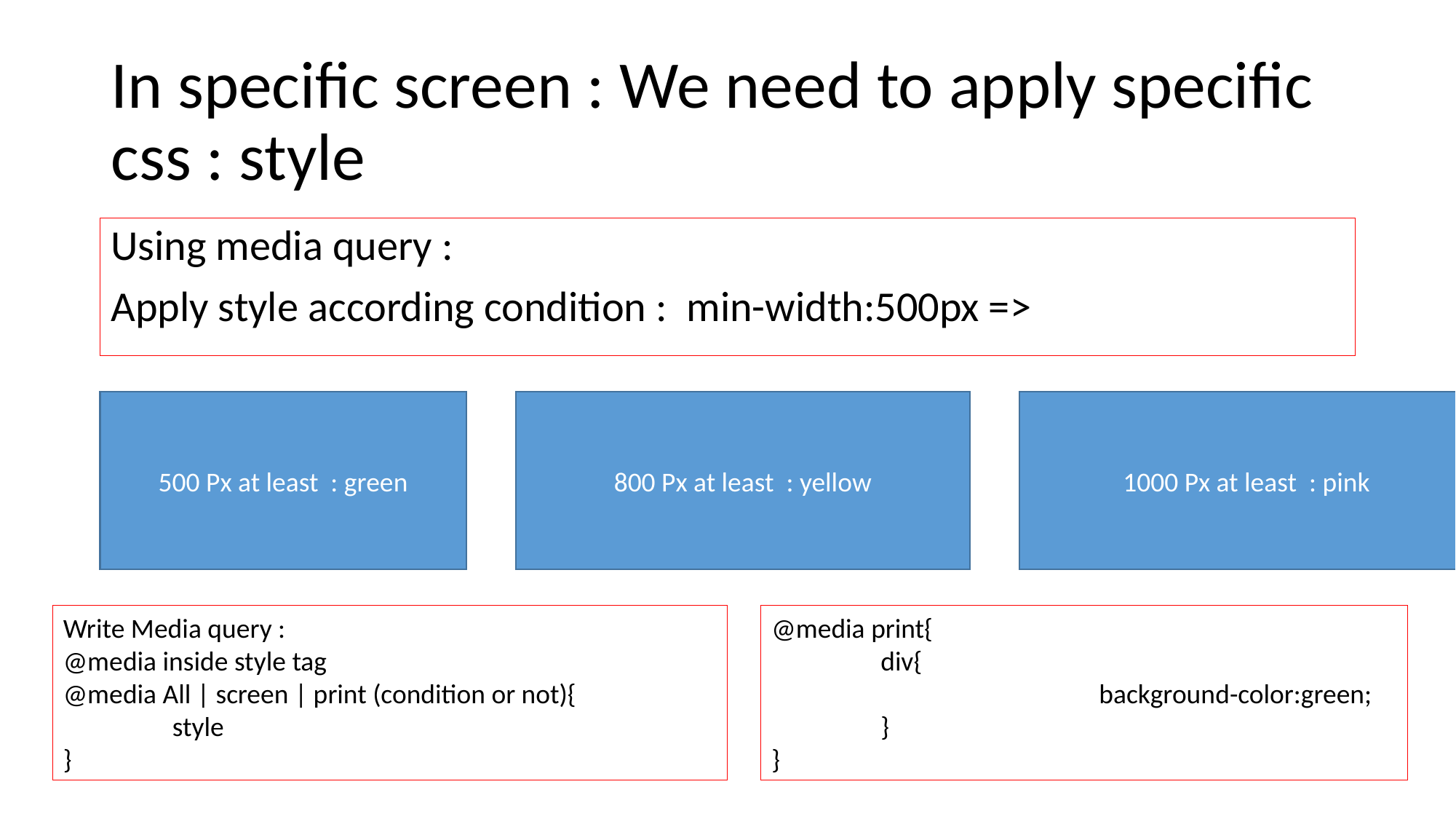

# In specific screen : We need to apply specific css : style
Using media query :
Apply style according condition :  min-width:500px =>
500 Px at least  : green
800 Px at least  : yellow
1000 Px at least  : pink
Write Media query :
@media inside style tag
@media All | screen | print (condition or not){
	style
}
@media print{
	div{
			background-color:green;
	}
}